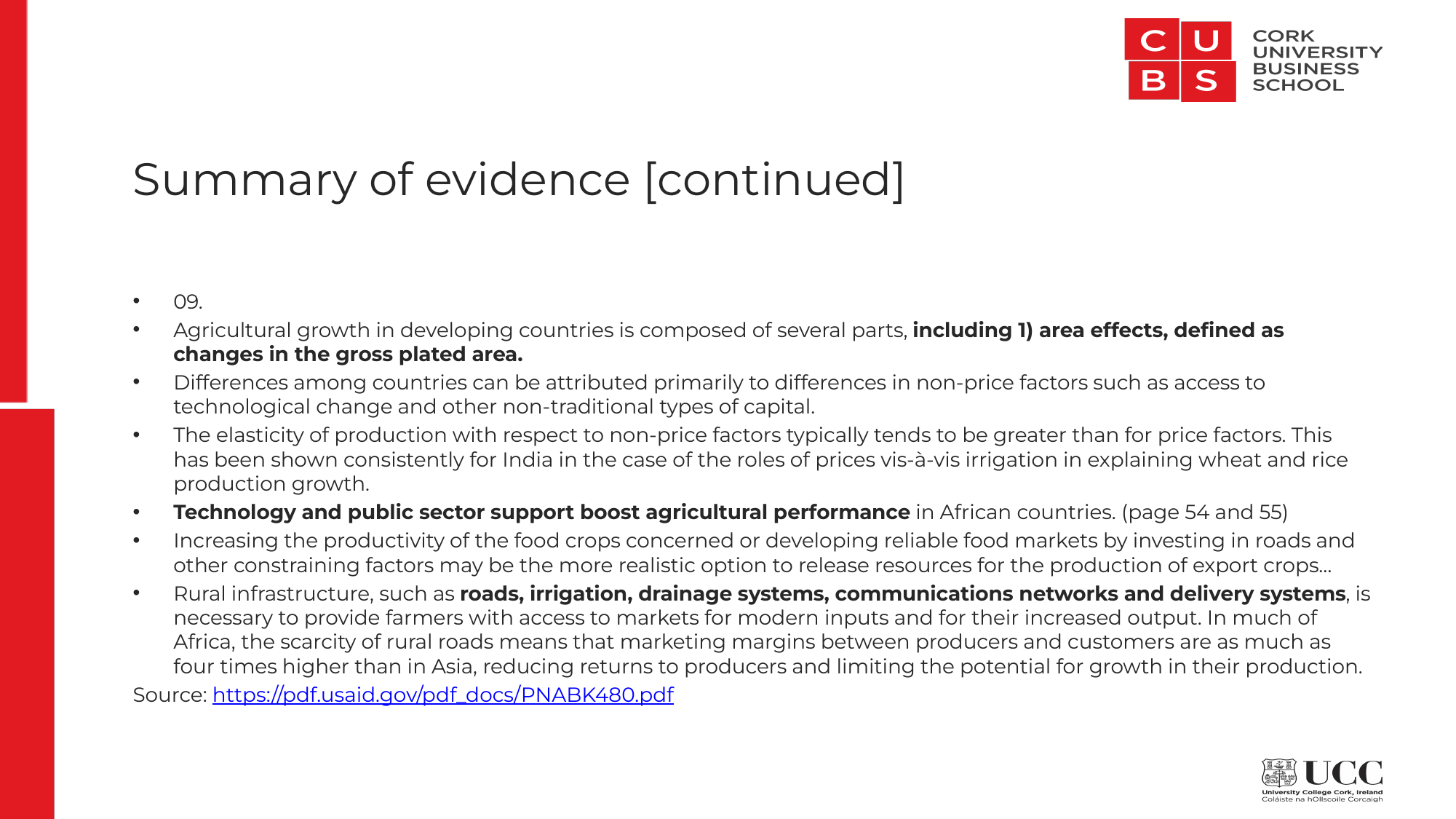

# Summary of evidence [continued]
09.
Agricultural growth in developing countries is composed of several parts, including 1) area effects, defined as changes in the gross plated area.
Differences among countries can be attributed primarily to differences in non-price factors such as access to technological change and other non-traditional types of capital.
The elasticity of production with respect to non-price factors typically tends to be greater than for price factors. This has been shown consistently for India in the case of the roles of prices vis-à-vis irrigation in explaining wheat and rice production growth.
Technology and public sector support boost agricultural performance in African countries. (page 54 and 55)
Increasing the productivity of the food crops concerned or developing reliable food markets by investing in roads and other constraining factors may be the more realistic option to release resources for the production of export crops…
Rural infrastructure, such as roads, irrigation, drainage systems, communications networks and delivery systems, is necessary to provide farmers with access to markets for modern inputs and for their increased output. In much of Africa, the scarcity of rural roads means that marketing margins between producers and customers are as much as four times higher than in Asia, reducing returns to producers and limiting the potential for growth in their production.
Source: https://pdf.usaid.gov/pdf_docs/PNABK480.pdf